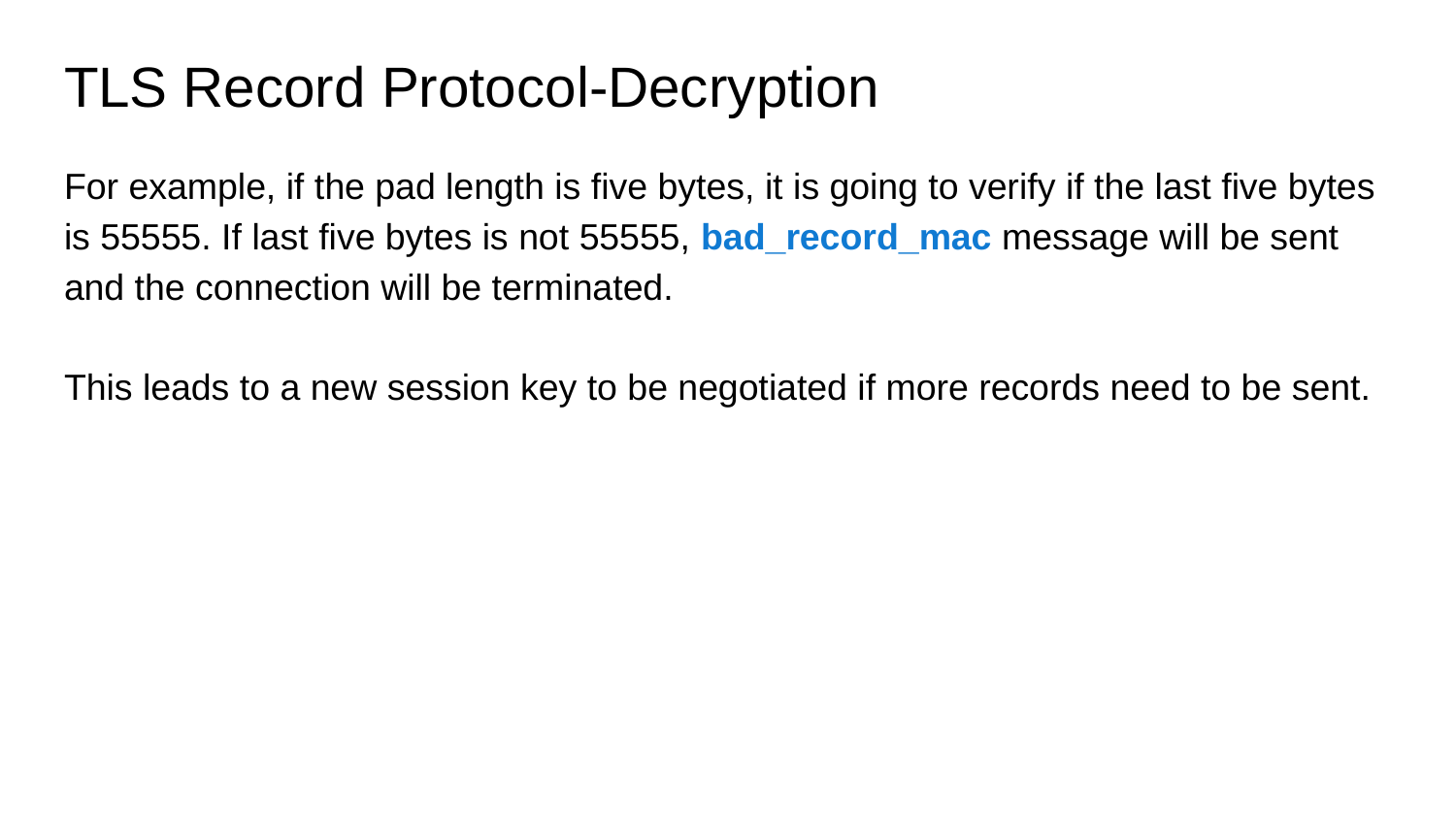

# TLS Record Protocol-Decryption
For example, if the pad length is five bytes, it is going to verify if the last five bytes is 55555. If last five bytes is not 55555, bad_record_mac message will be sent and the connection will be terminated.

This leads to a new session key to be negotiated if more records need to be sent.